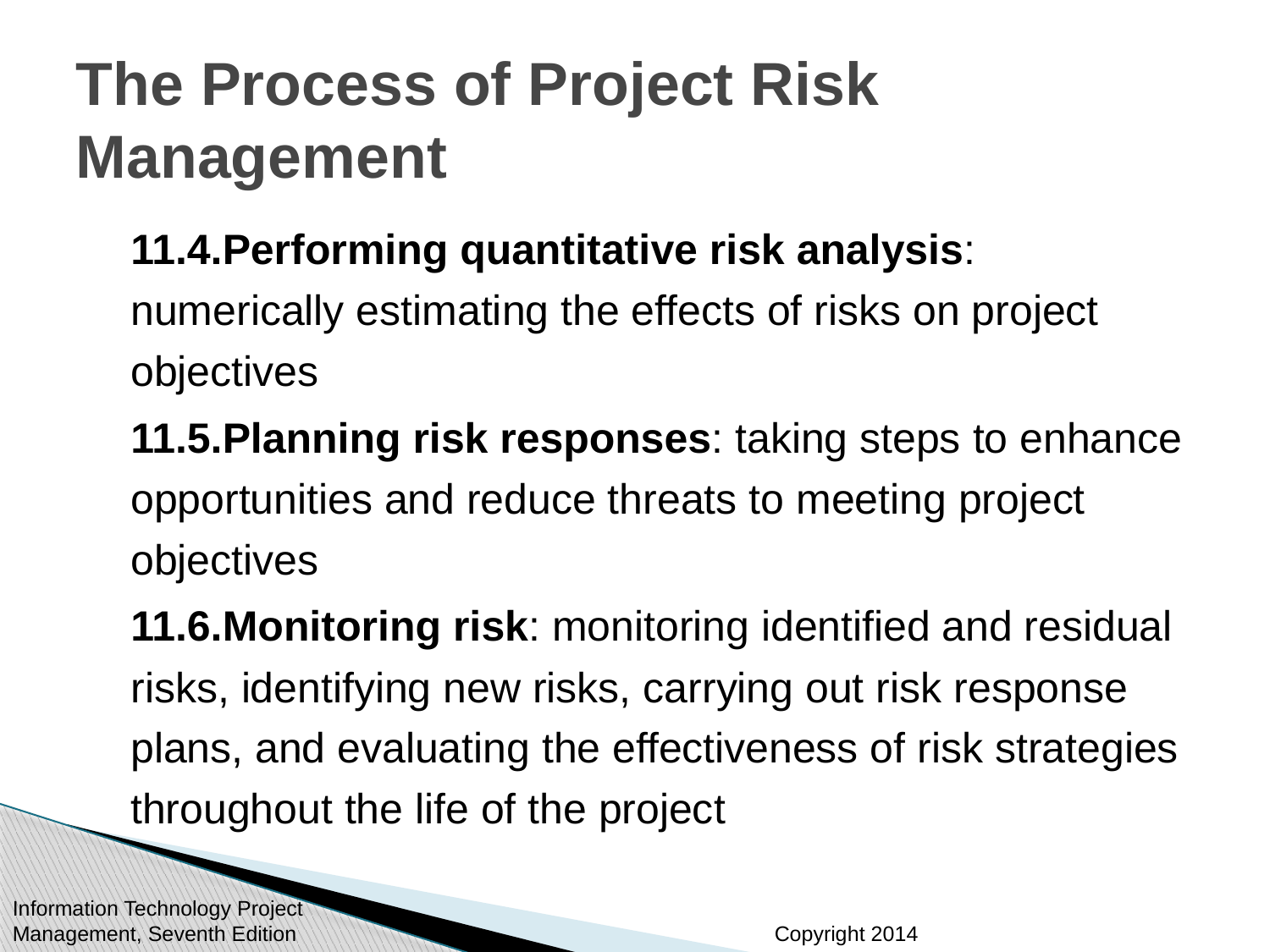

# The Process of Project Risk Management
11.4.Performing quantitative risk analysis: numerically estimating the effects of risks on project objectives
11.5.Planning risk responses: taking steps to enhance opportunities and reduce threats to meeting project objectives
11.6.Monitoring risk: monitoring identified and residual risks, identifying new risks, carrying out risk response plans, and evaluating the effectiveness of risk strategies throughout the life of the project

Information Technology Project Management, Seventh Edition